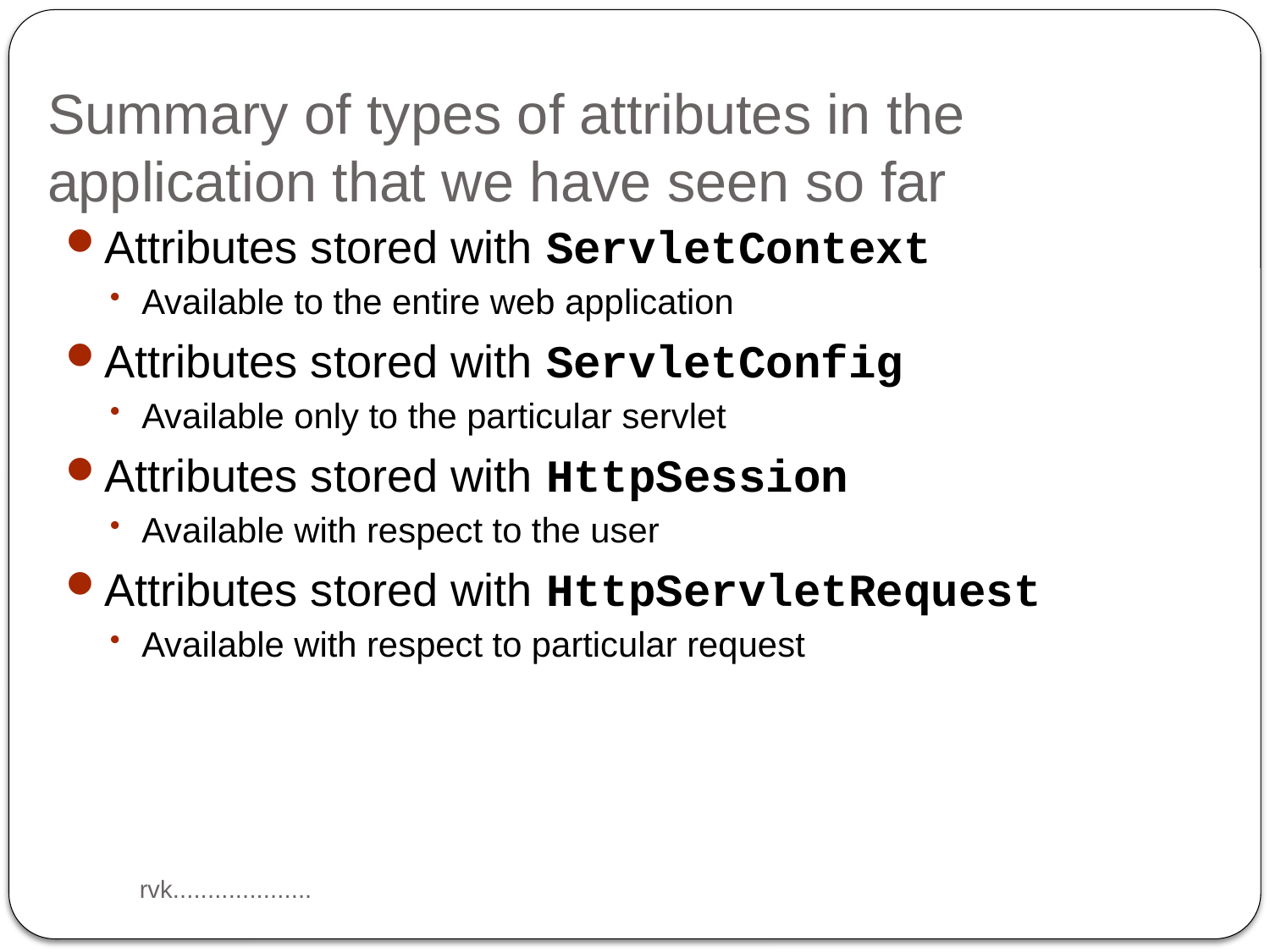

# Summary of types of attributes in the application that we have seen so far
Attributes stored with ServletContext
Available to the entire web application
Attributes stored with ServletConfig
Available only to the particular servlet
Attributes stored with HttpSession
Available with respect to the user
Attributes stored with HttpServletRequest
Available with respect to particular request
rvk....................
34